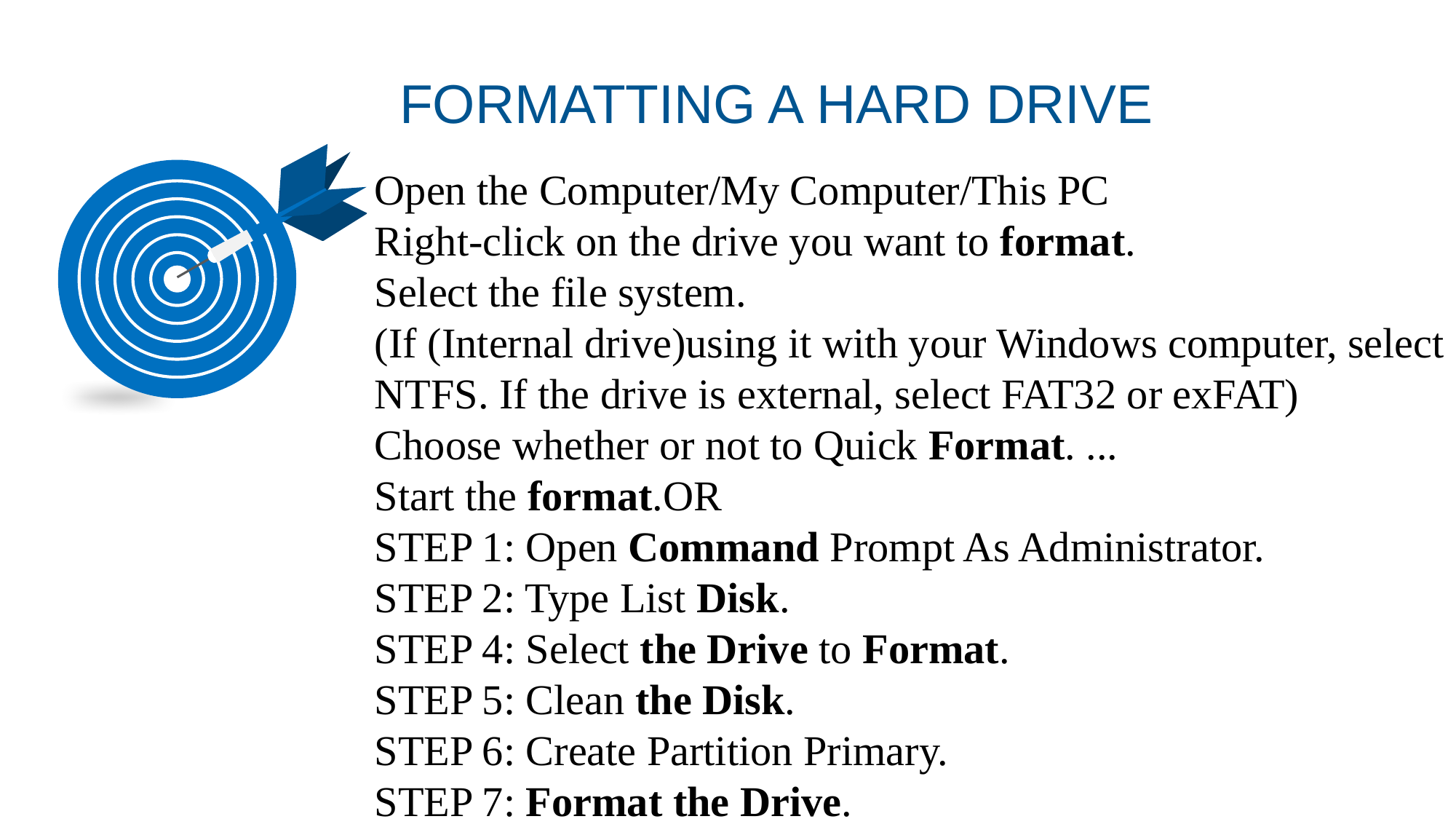

FORMATTING A HARD DRIVE
Open the Computer/My Computer/This PC
Right-click on the drive you want to format.
Select the file system.
(If (Internal drive)using it with your Windows computer, select NTFS. If the drive is external, select FAT32 or exFAT)
Choose whether or not to Quick Format. ...
Start the format.OR
STEP 1: Open Command Prompt As Administrator.
STEP 2: Type List Disk.
STEP 4: Select the Drive to Format.
STEP 5: Clean the Disk.
STEP 6: Create Partition Primary.
STEP 7: Format the Drive.